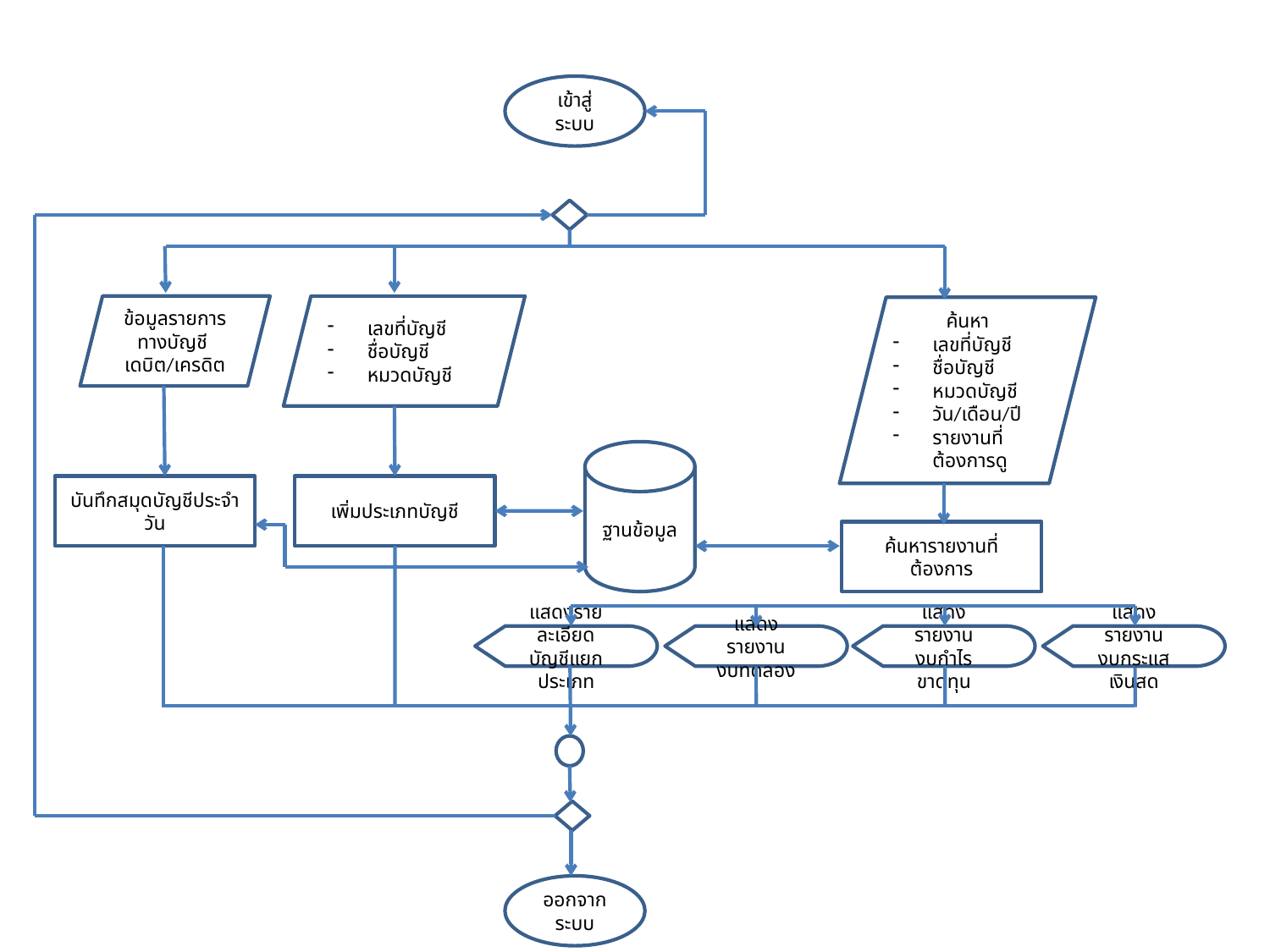

เข้าสู่ระบบ

ข้อมูลรายการ
ทางบัญชี
เดบิต/เครดิต
เลขที่บัญชี
ชื่อบัญชี
หมวดบัญชี
ค้นหา
เลขที่บัญชี
ชื่อบัญชี
หมวดบัญชี
วัน/เดือน/ปี
รายงานที่ต้องการดู
ฐานข้อมูล
บันทึกสมุดบัญชีประจำวัน
เพิ่มประเภทบัญชี
ค้นหารายงานที่ต้องการ
แสดงรายละเอียด
บัญชีแยกประเภท
แสดงรายงาน
งบทดลอง
แสดงรายงาน
งบกำไรขาดทุน
แสดงรายงาน
งบกระแสเงินสด

ออกจากระบบ